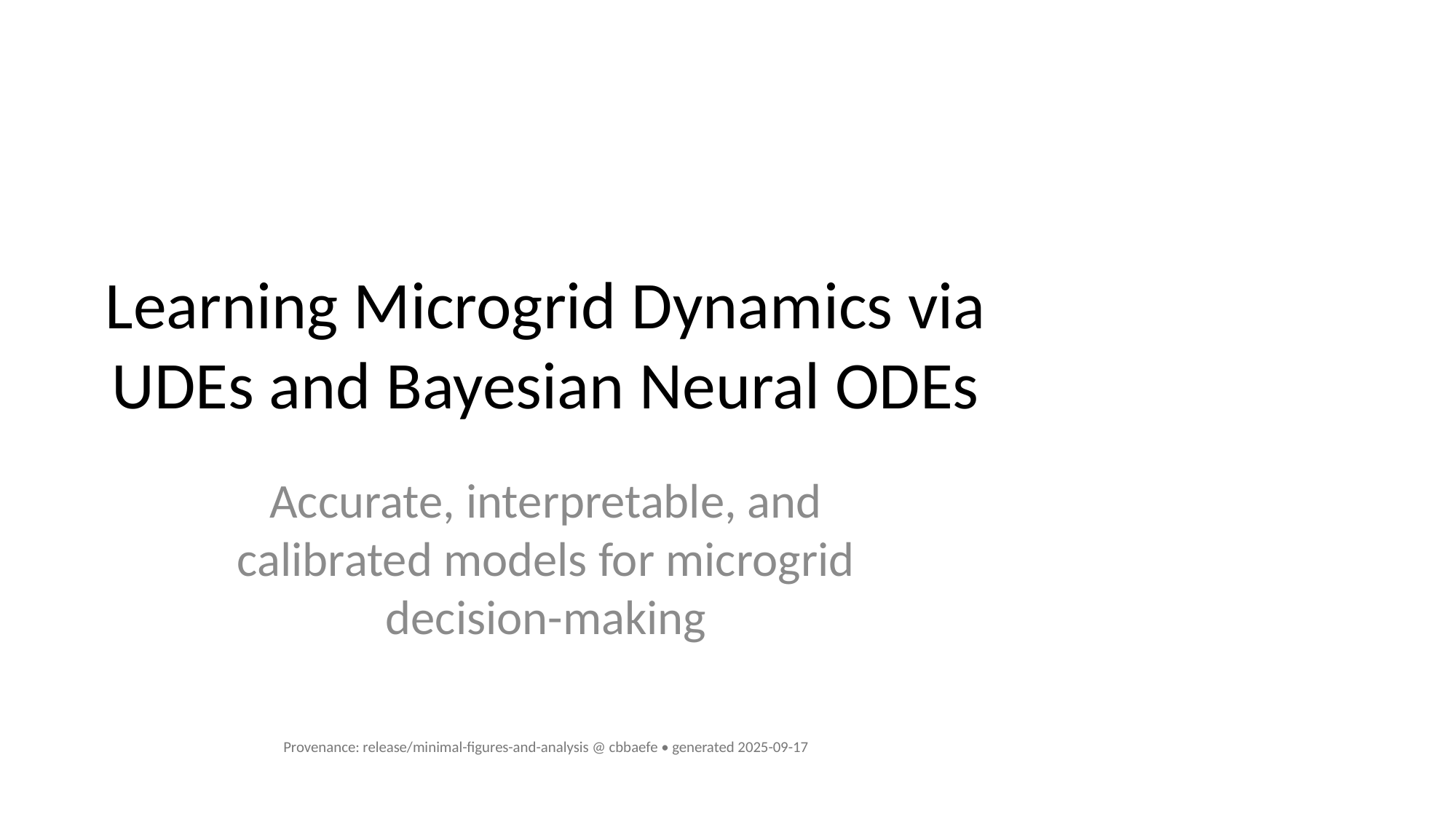

# Learning Microgrid Dynamics via UDEs and Bayesian Neural ODEs
Accurate, interpretable, and calibrated models for microgrid decision-making
Provenance: release/minimal-figures-and-analysis @ cbbaefe • generated 2025-09-17